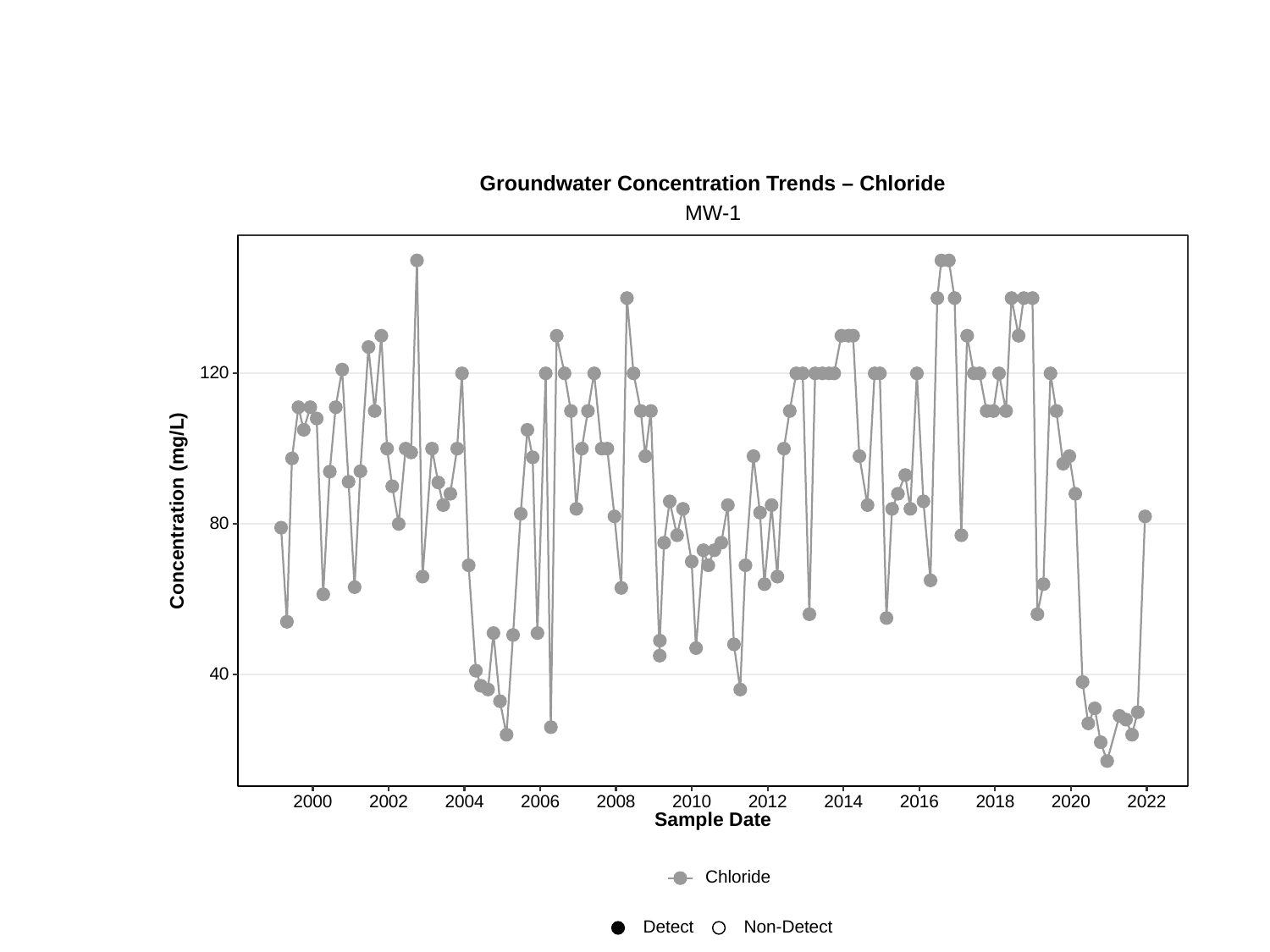

Groundwater Concentration Trends – Chloride
MW-1

120

Concentration (mg/L)

80

40

2000
2002
2004
2006
2008
2010
2012
2014
2016
2018
2020
2022
Sample Date

Chloride

Detect
Non-Detect